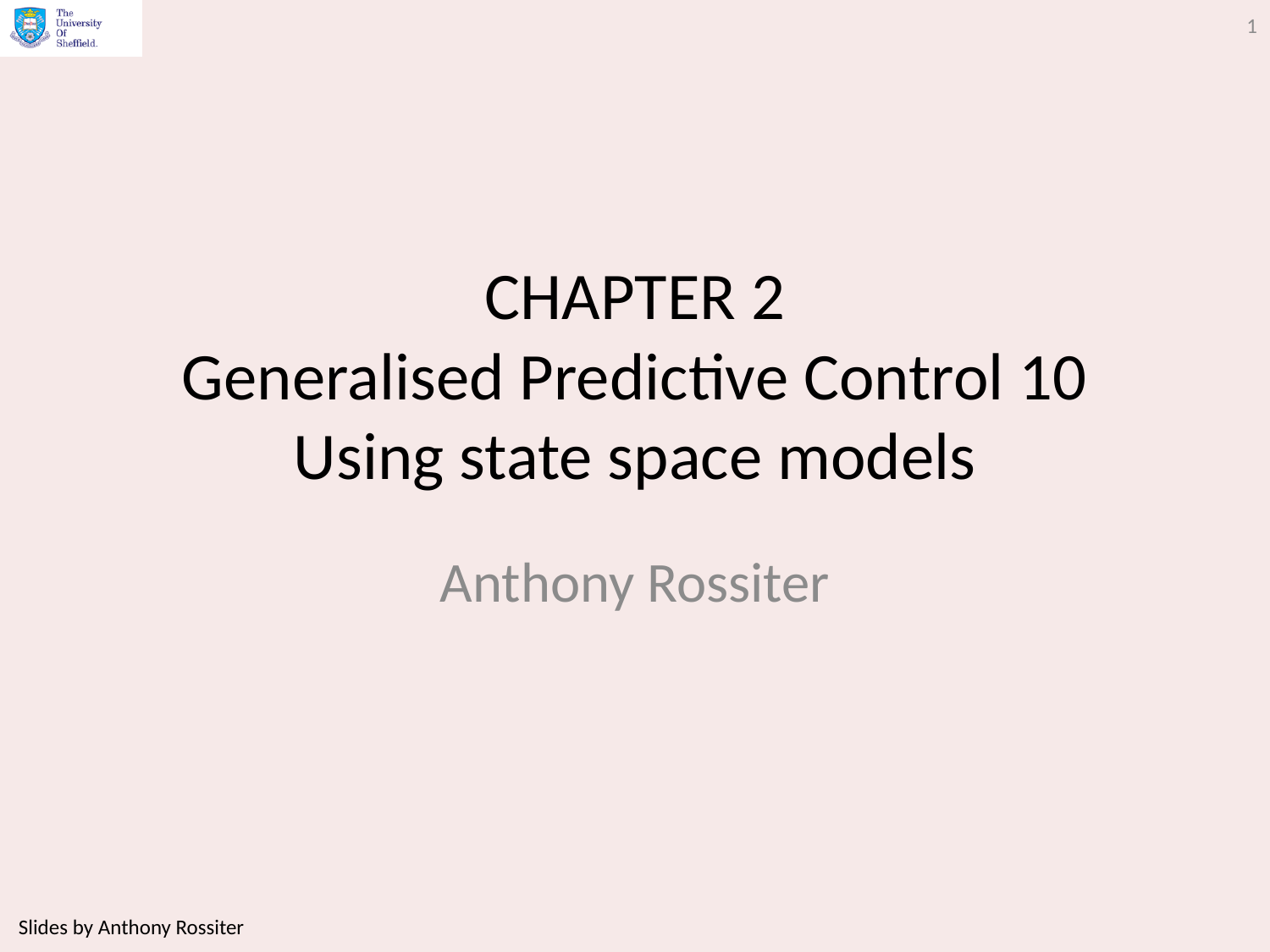

1
# CHAPTER 2 Generalised Predictive Control 10 Using state space models
Anthony Rossiter
Slides by Anthony Rossiter